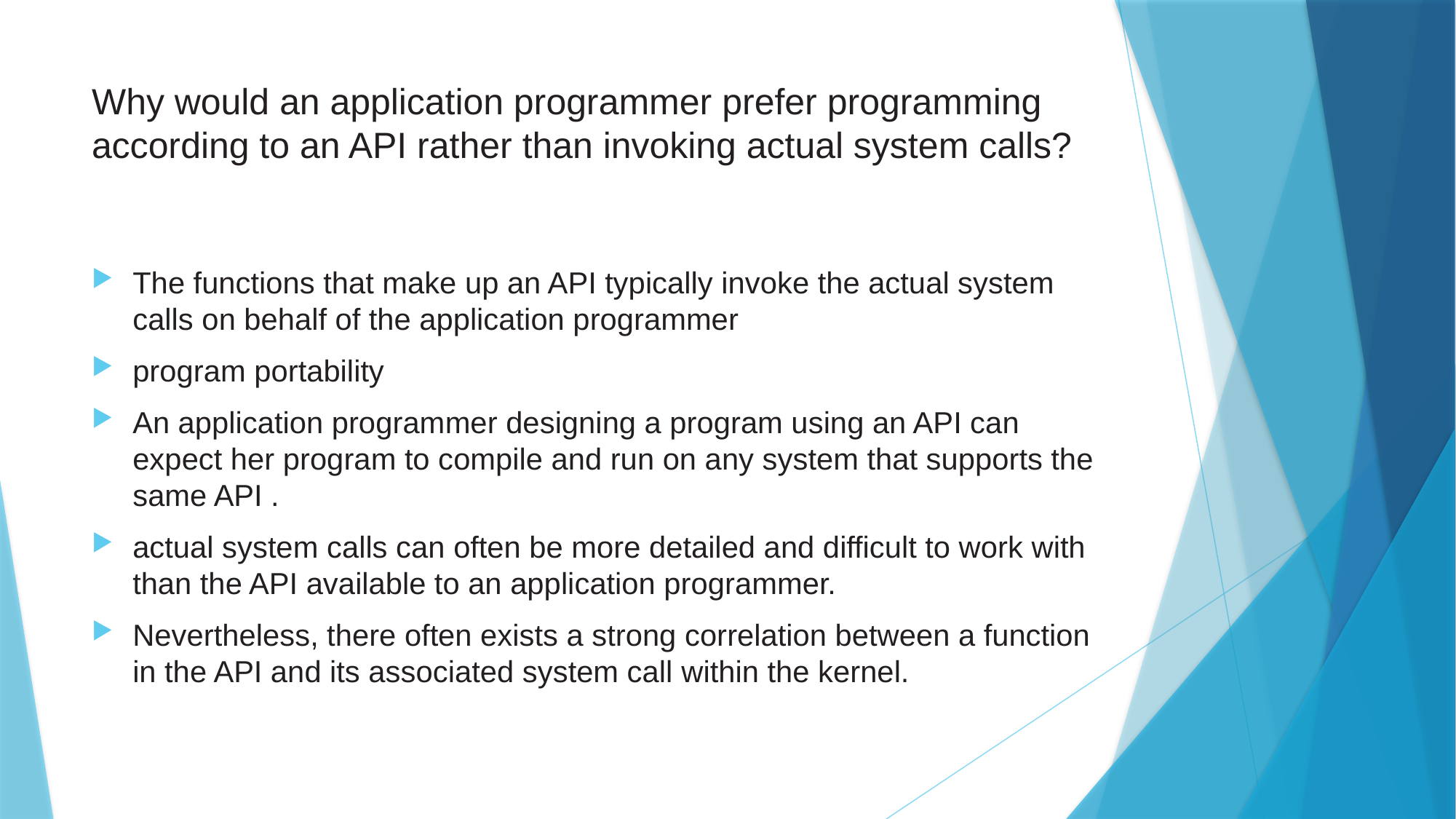

# Why would an application programmer prefer programming according to an API rather than invoking actual system calls?
The functions that make up an API typically invoke the actual system calls on behalf of the application programmer
program portability
An application programmer designing a program using an API can expect her program to compile and run on any system that supports the same API .
actual system calls can often be more detailed and difficult to work with than the API available to an application programmer.
Nevertheless, there often exists a strong correlation between a function in the API and its associated system call within the kernel.